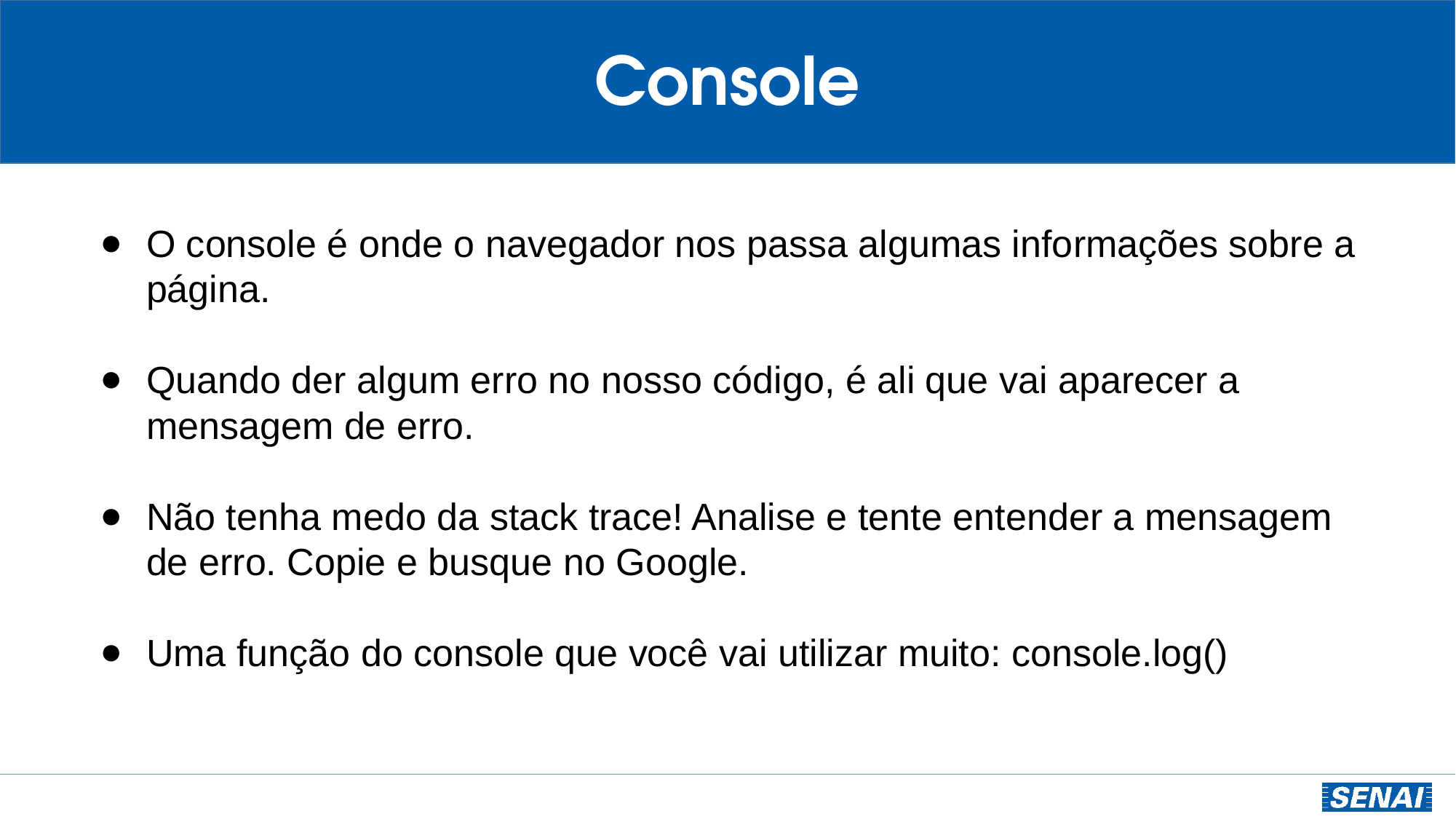

Console
O console é onde o navegador nos passa algumas informações sobre a página.

Quando der algum erro no nosso código, é ali que vai aparecer a mensagem de erro.

Não tenha medo da stack trace! Analise e tente entender a mensagem de erro. Copie e busque no Google.

Uma função do console que você vai utilizar muito: console.log()